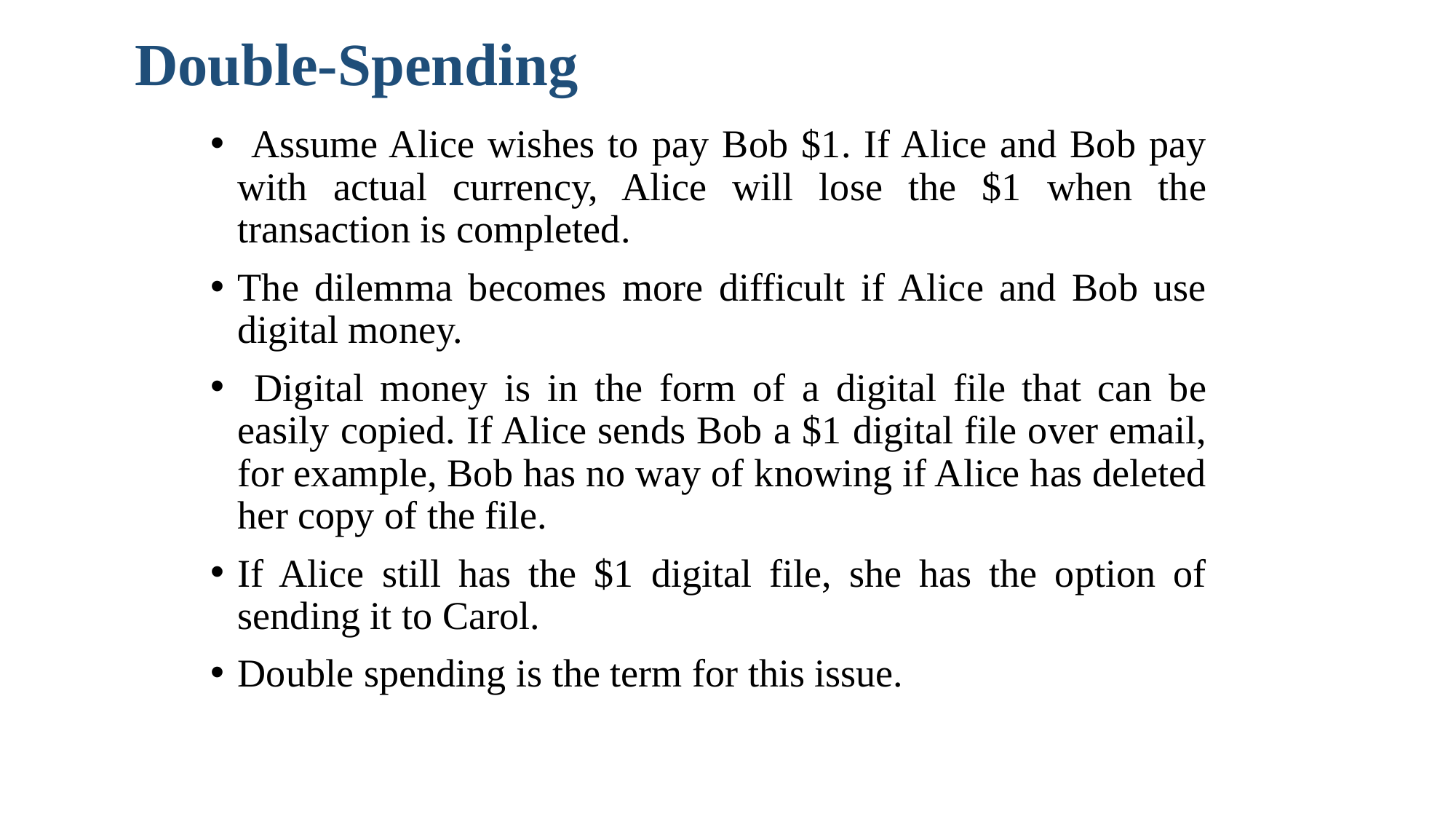

# Double-Spending
 Assume Alice wishes to pay Bob $1. If Alice and Bob pay with actual currency, Alice will lose the $1 when the transaction is completed.
The dilemma becomes more difficult if Alice and Bob use digital money.
 Digital money is in the form of a digital file that can be easily copied. If Alice sends Bob a $1 digital file over email, for example, Bob has no way of knowing if Alice has deleted her copy of the file.
If Alice still has the $1 digital file, she has the option of sending it to Carol.
Double spending is the term for this issue.